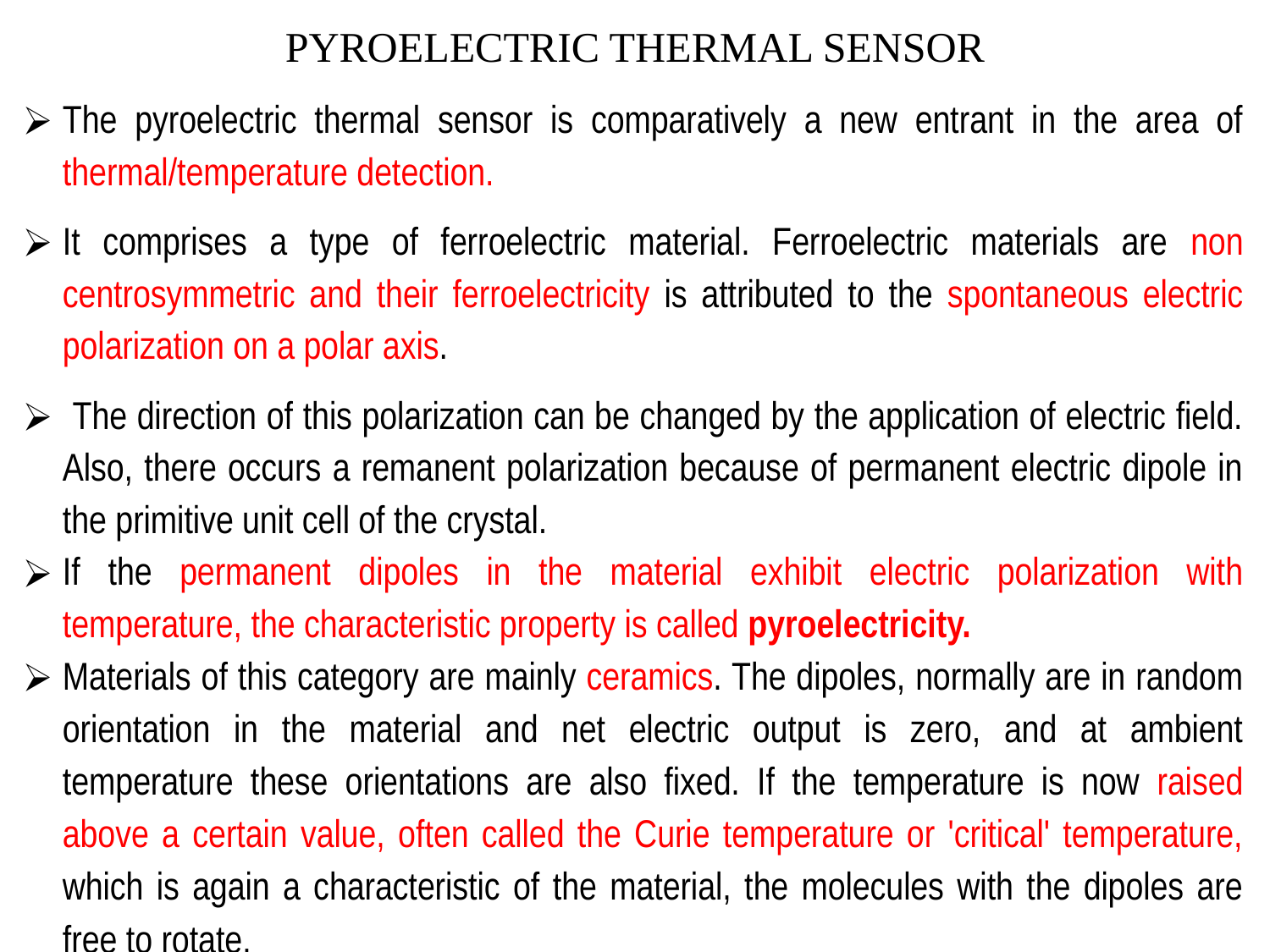

# PYROELECTRIC THERMAL SENSOR
The pyroelectric thermal sensor is comparatively a new entrant in the area of thermal/temperature detection.
It comprises a type of ferroelectric material. Ferroelectric materials are non centrosymmetric and their ferroelectricity is attributed to the spontaneous electric polarization on a polar axis.
 The direction of this polarization can be changed by the application of electric field. Also, there occurs a remanent polarization because of permanent electric dipole in the primitive unit cell of the crystal.
If the permanent dipoles in the material exhibit electric polarization with temperature, the characteristic property is called pyroelectricity.
Materials of this category are mainly ceramics. The dipoles, normally are in random orientation in the material and net electric output is zero, and at ambient temperature these orientations are also fixed. If the temperature is now raised above a certain value, often called the Curie temperature or 'critical' temperature, which is again a characteristic of the material, the molecules with the dipoles are free to rotate.